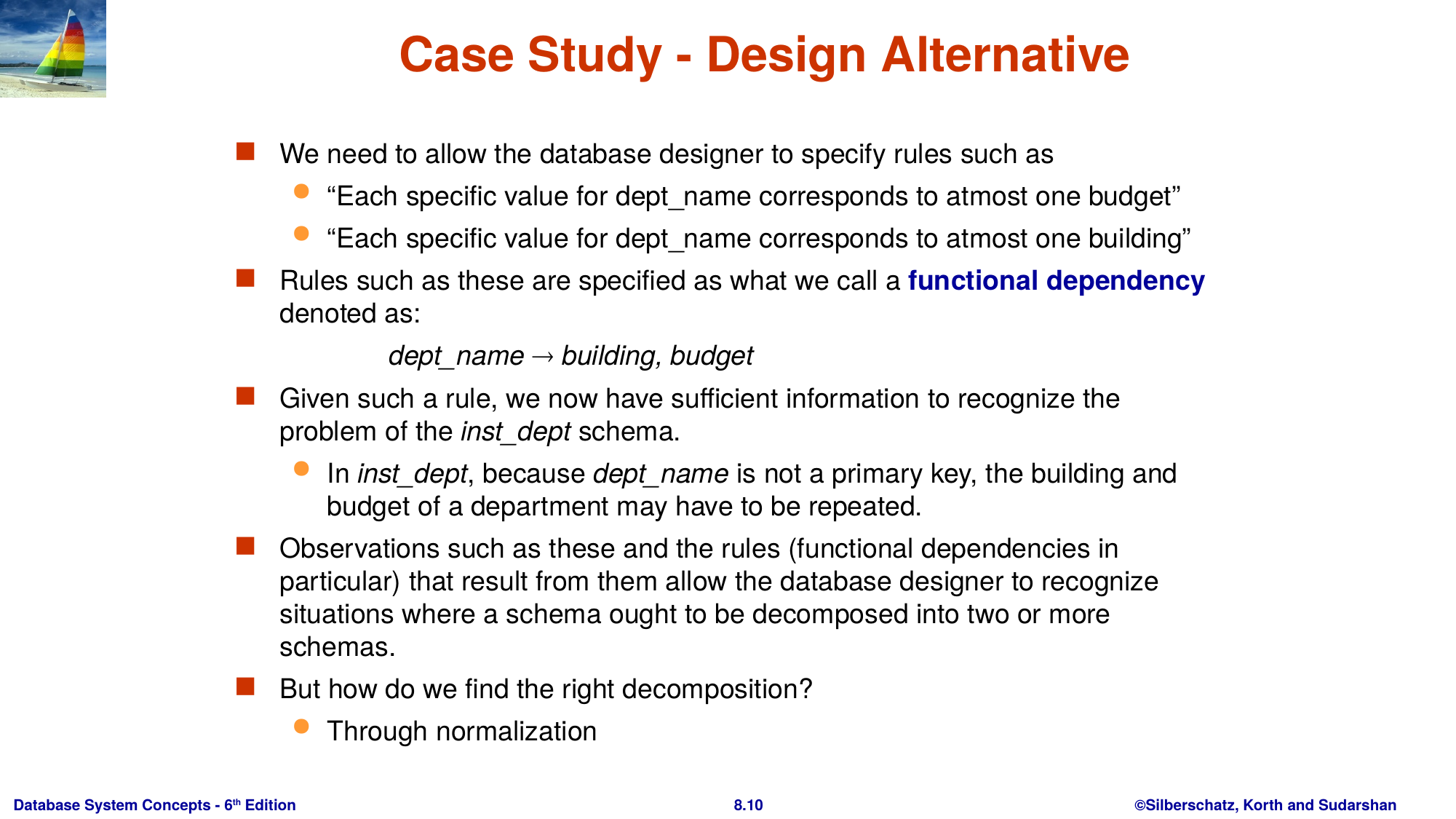

# Case Study - Design Alternative
We need to allow the database designer to specify rules such as
“Each specific value for dept_name corresponds to atmost one budget”
“Each specific value for dept_name corresponds to atmost one building”
Rules such as these are specified as what we call a functional dependency denoted as:
		dept_name → building, budget
Given such a rule, we now have sufficient information to recognize the problem of the inst_dept schema.
In inst_dept, because dept_name is not a primary key, the building and budget of a department may have to be repeated.
Observations such as these and the rules (functional dependencies in particular) that result from them allow the database designer to recognize situations where a schema ought to be decomposed into two or more schemas.
But how do we find the right decomposition?
Through normalization